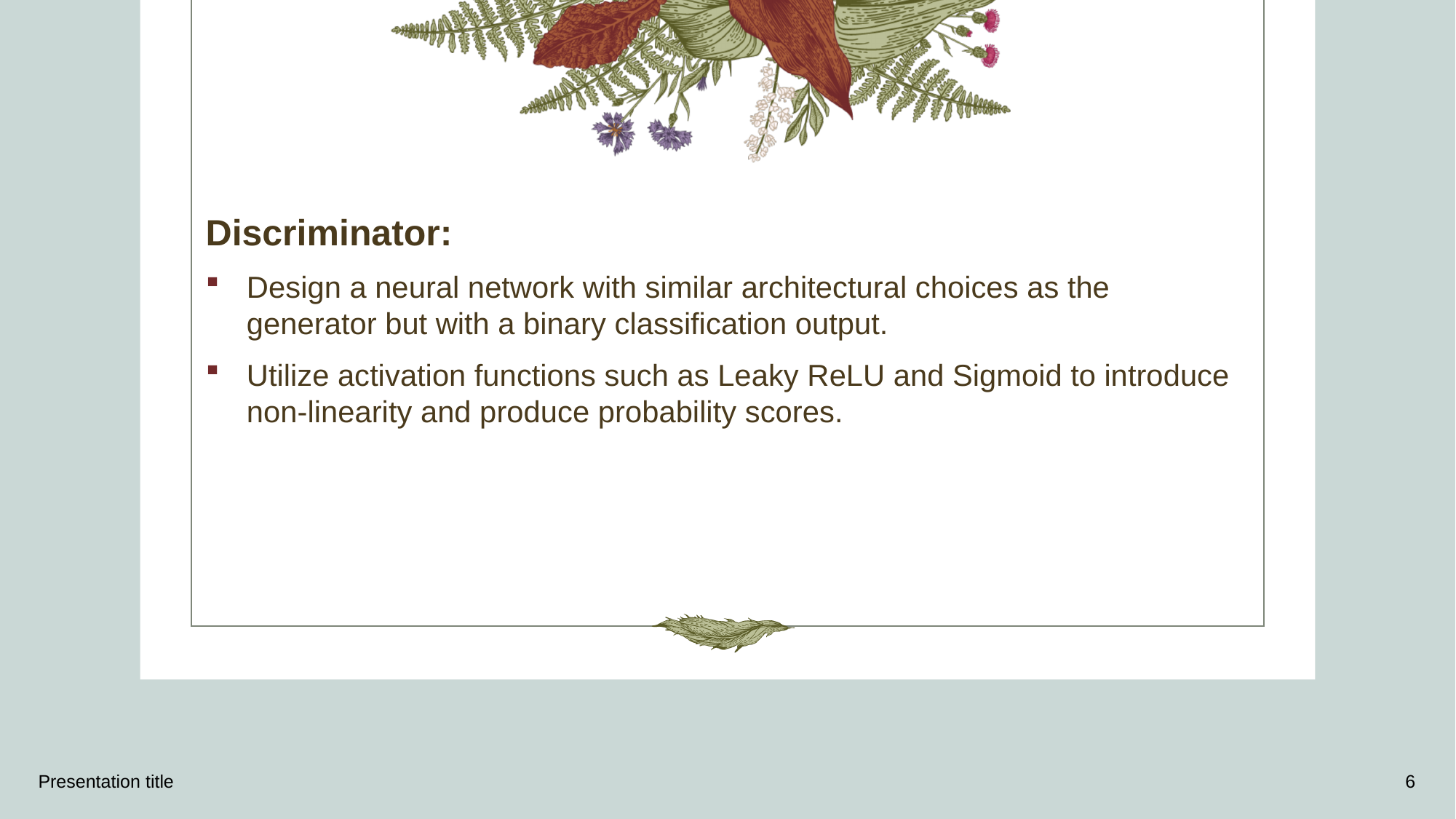

Discriminator:
Design a neural network with similar architectural choices as the generator but with a binary classification output.
Utilize activation functions such as Leaky ReLU and Sigmoid to introduce non-linearity and produce probability scores.
Presentation title
6